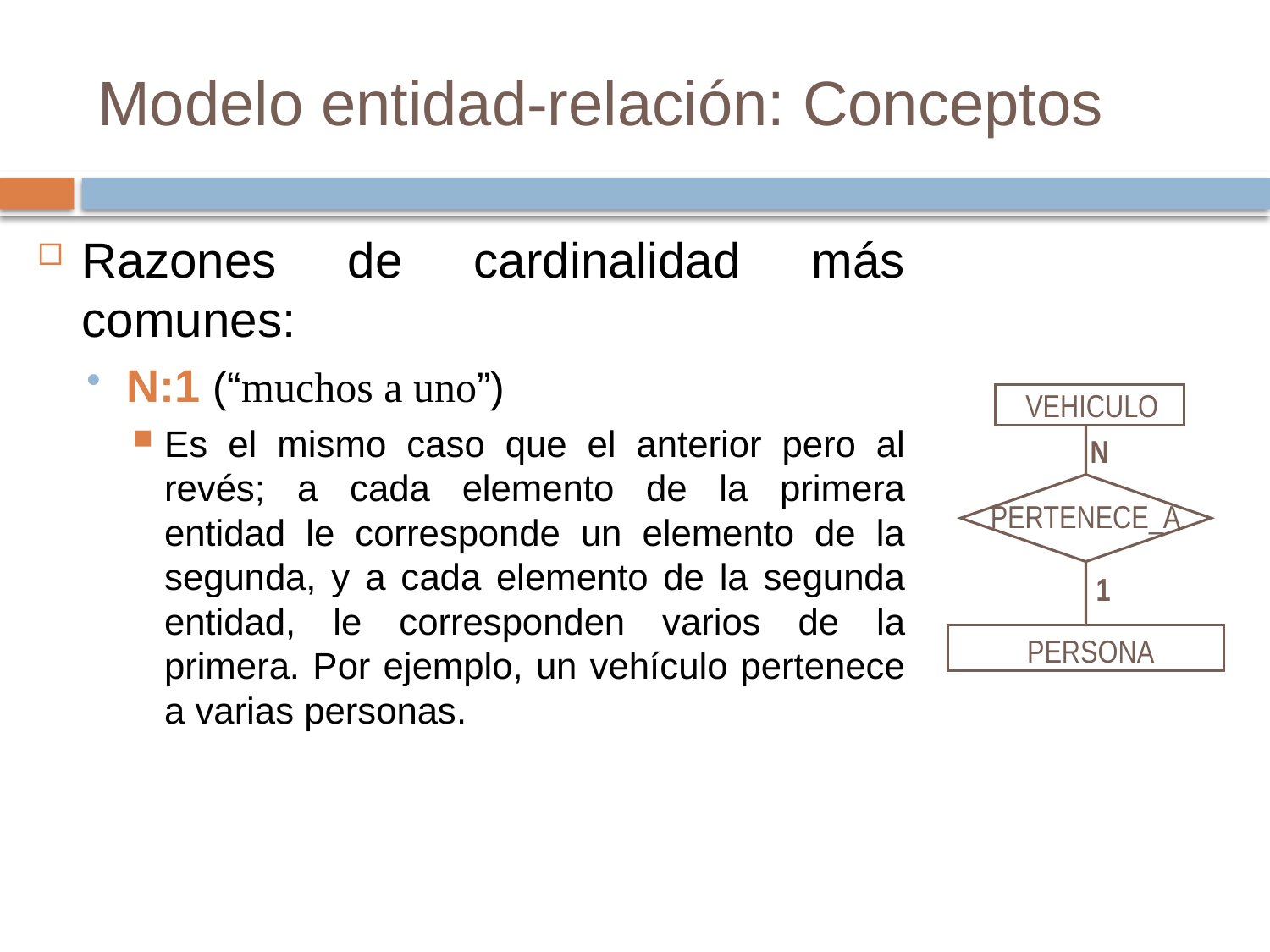

# Modelo entidad-relación: Conceptos
Razones de cardinalidad más comunes:
N:1 (“muchos a uno”)
Es el mismo caso que el anterior pero al revés; a cada elemento de la primera entidad le corresponde un elemento de la segunda, y a cada elemento de la segunda entidad, le corresponden varios de la primera. Por ejemplo, un vehículo pertenece a varias personas.
VEHICULO

N

PERTENECE_A

1
PERSONA